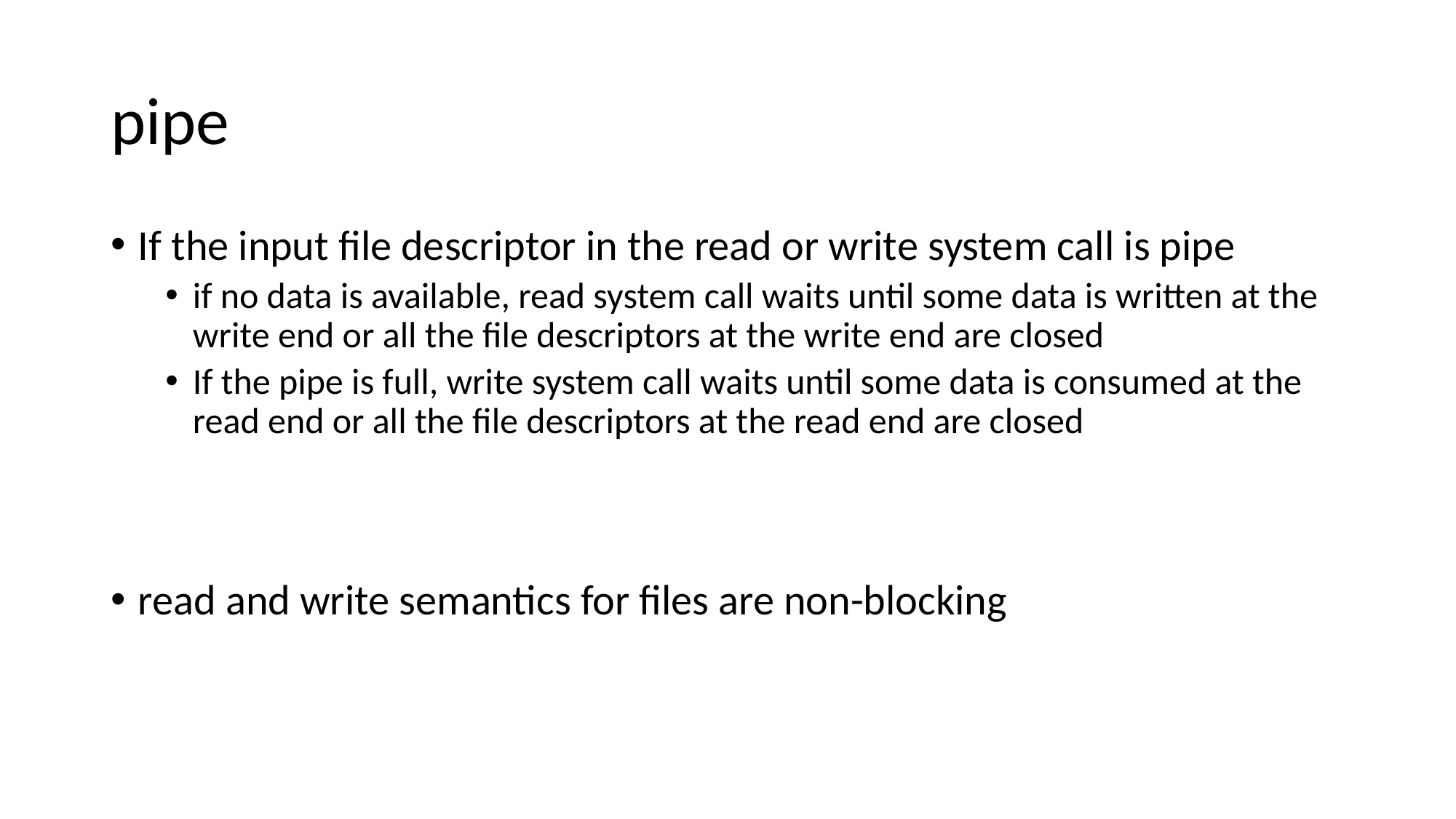

# pipe
If the input file descriptor in the read or write system call is pipe
if no data is available, read system call waits until some data is written at the write end or all the file descriptors at the write end are closed
If the pipe is full, write system call waits until some data is consumed at the read end or all the file descriptors at the read end are closed

read and write semantics for files are non-blocking